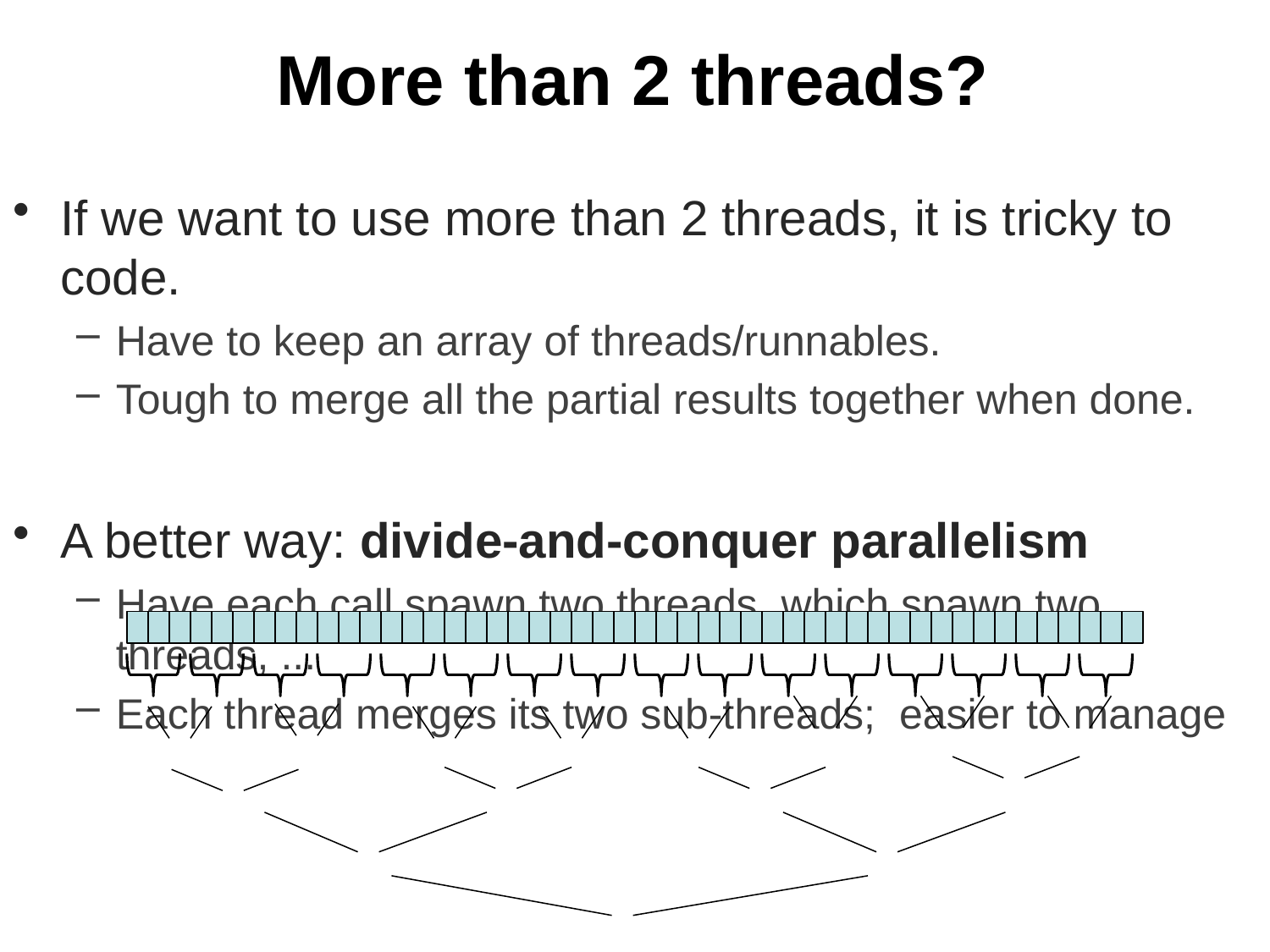

# More than 2 threads?
If we want to use more than 2 threads, it is tricky to code.
Have to keep an array of threads/runnables.
Tough to merge all the partial results together when done.

A better way: divide-and-conquer parallelism
Have each call spawn two threads, which spawn two threads, ...
Each thread merges its two sub-threads;  easier to manage